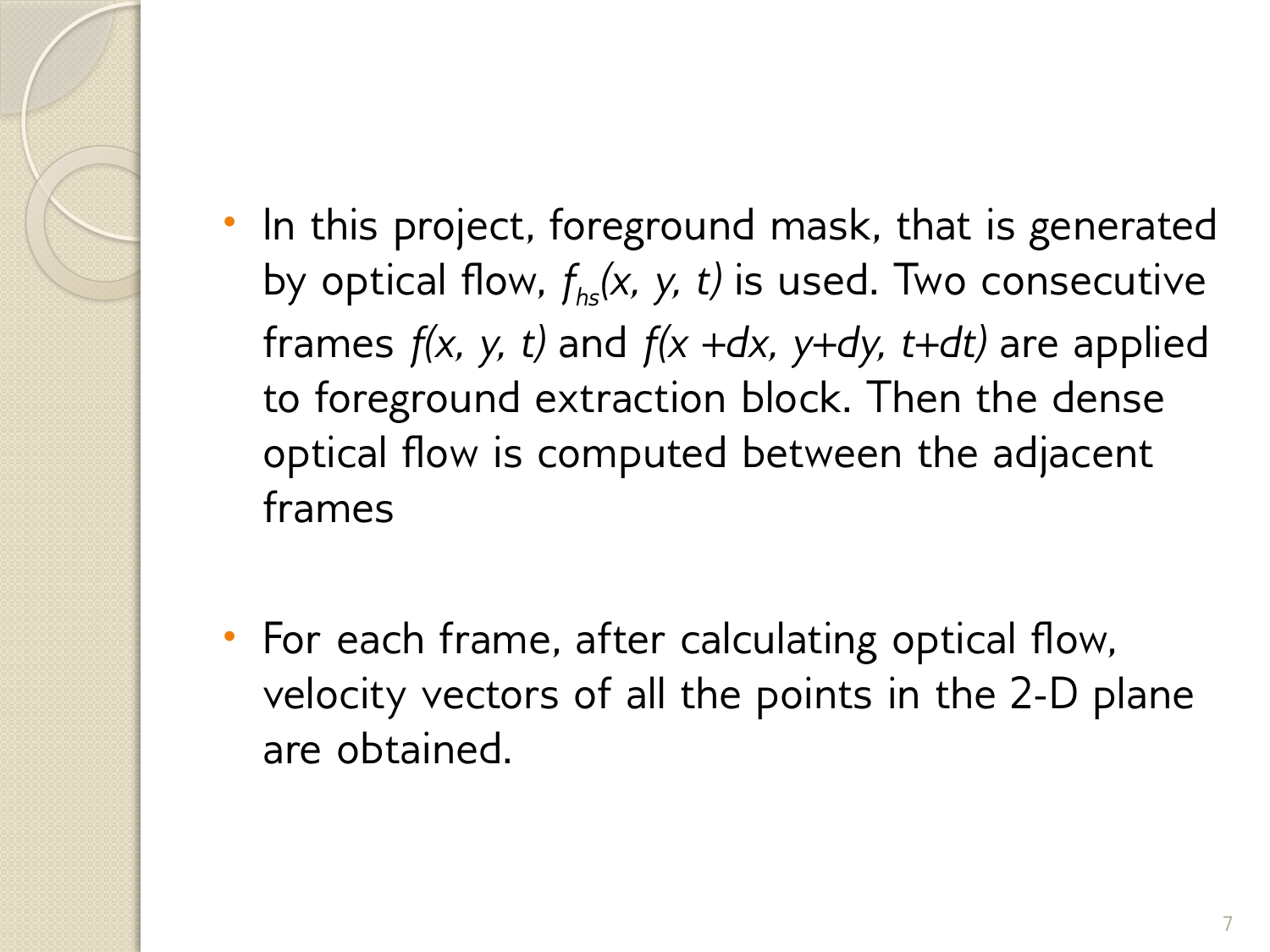

In this project, foreground mask, that is generated by optical flow, fhs(x, y, t) is used. Two consecutive frames f(x, y, t) and f(x +dx, y+dy, t+dt) are applied to foreground extraction block. Then the dense optical flow is computed between the adjacent frames

For each frame, after calculating optical flow, velocity vectors of all the points in the 2-D plane are obtained.
7